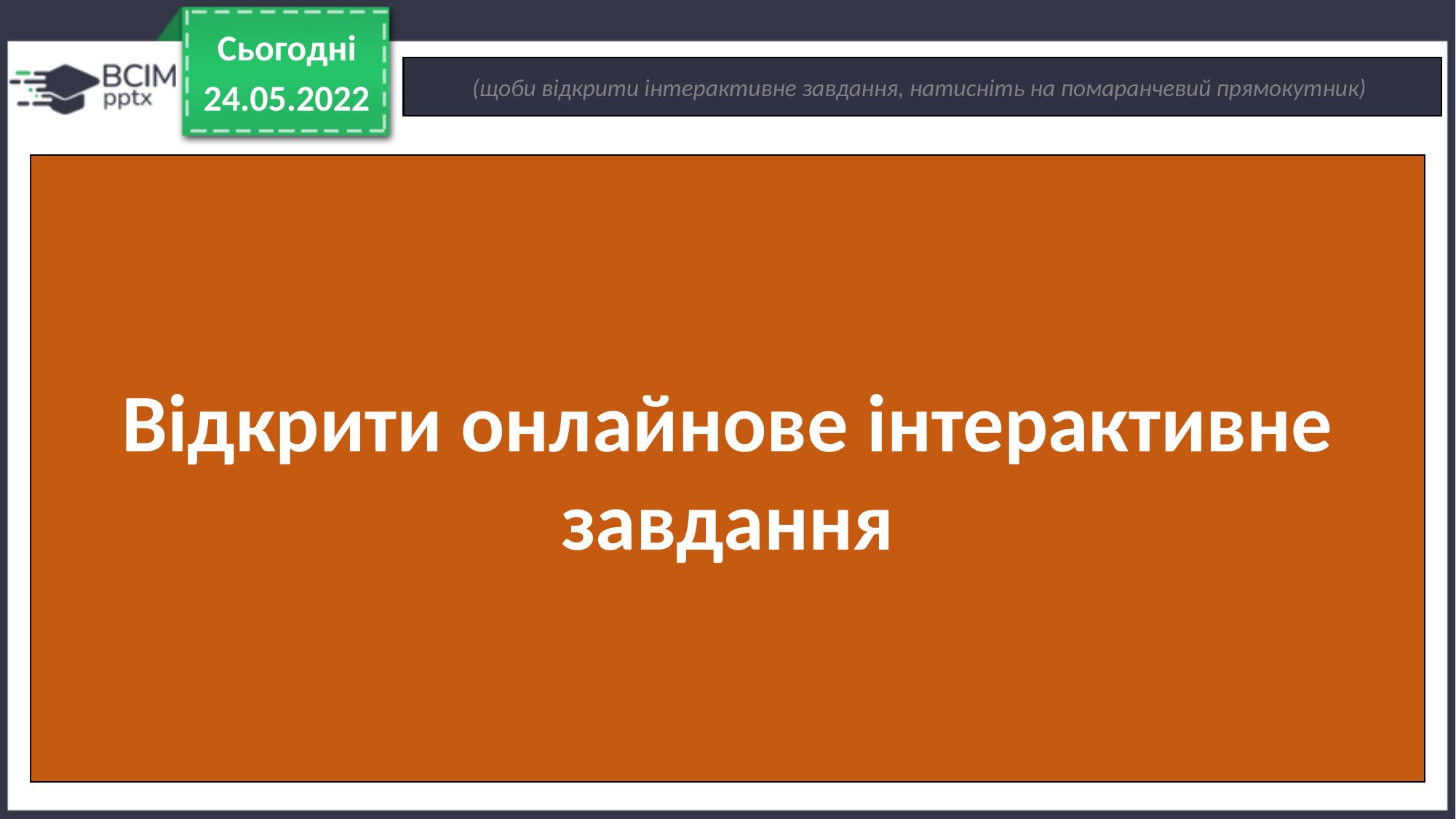

Сьогодні
(щоби відкрити інтерактивне завдання, натисніть на помаранчевий прямокутник)
24.05.2022
Відкрити онлайнове інтерактивне завдання